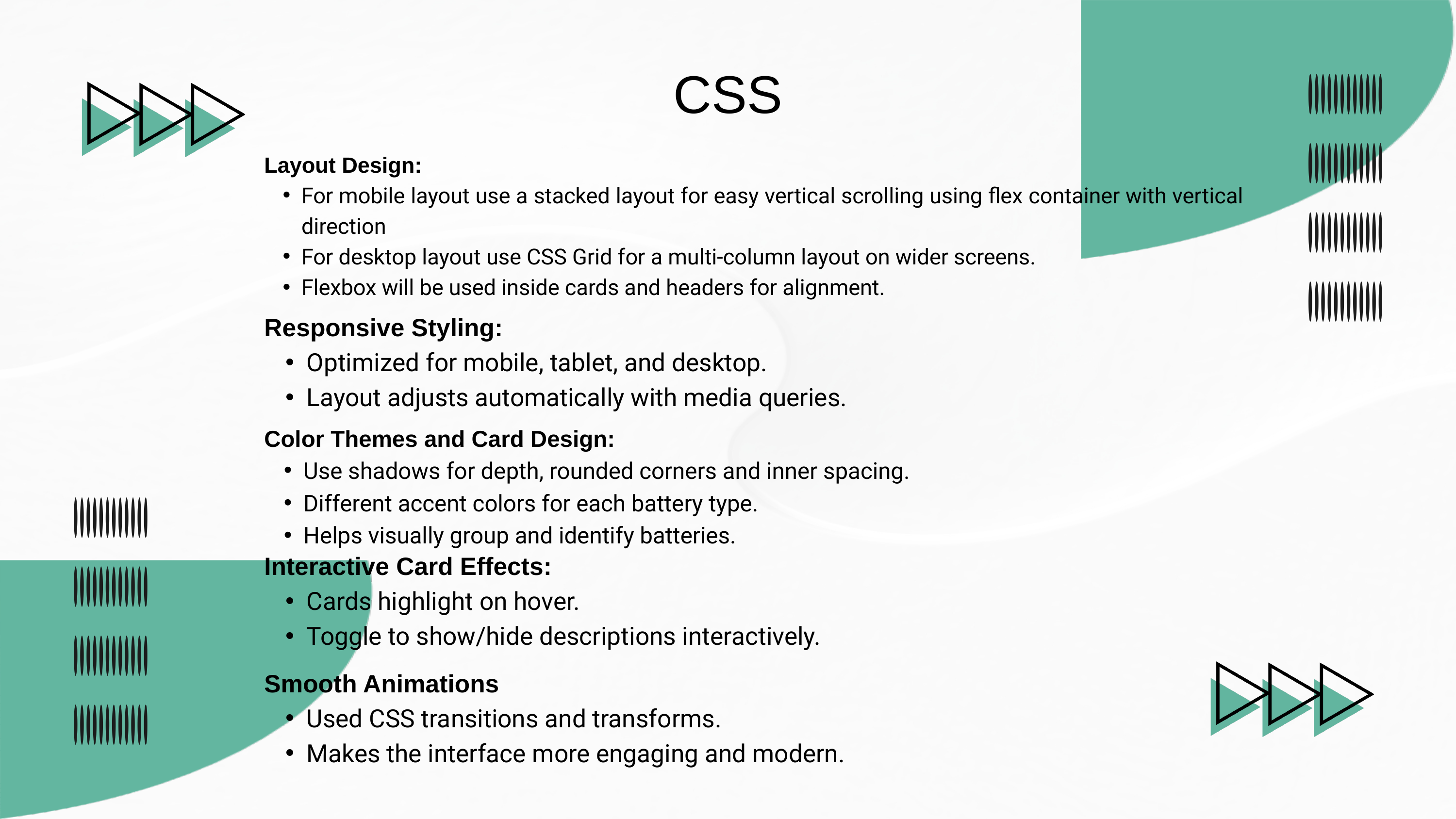

CSS

Layout Design:
For mobile layout use a stacked layout for easy vertical scrolling using flex container with vertical direction
For desktop layout use CSS Grid for a multi-column layout on wider screens.
Flexbox will be used inside cards and headers for alignment.

Responsive Styling:
Optimized for mobile, tablet, and desktop.
Layout adjusts automatically with media queries.
Color Themes and Card Design:
Use shadows for depth, rounded corners and inner spacing.
Different accent colors for each battery type.
Helps visually group and identify batteries.

Interactive Card Effects:
Cards highlight on hover.
Toggle to show/hide descriptions interactively.

Smooth Animations
Used CSS transitions and transforms.
Makes the interface more engaging and modern.